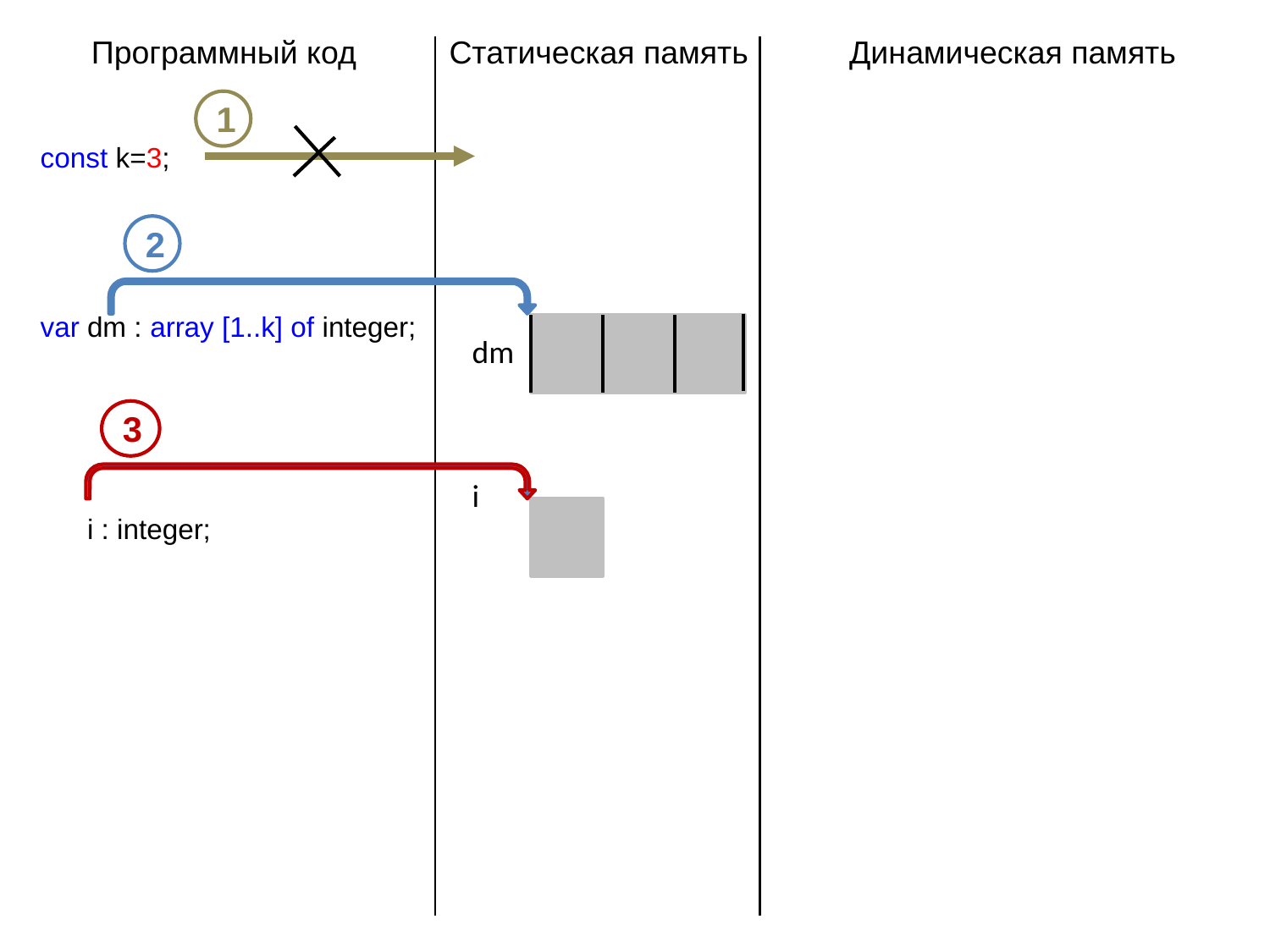

Программный код
Статическая память
Динамическая память

const k=3;

var dm : array [1..k] of integer;

      i : integer;

1
2

dm
3

i